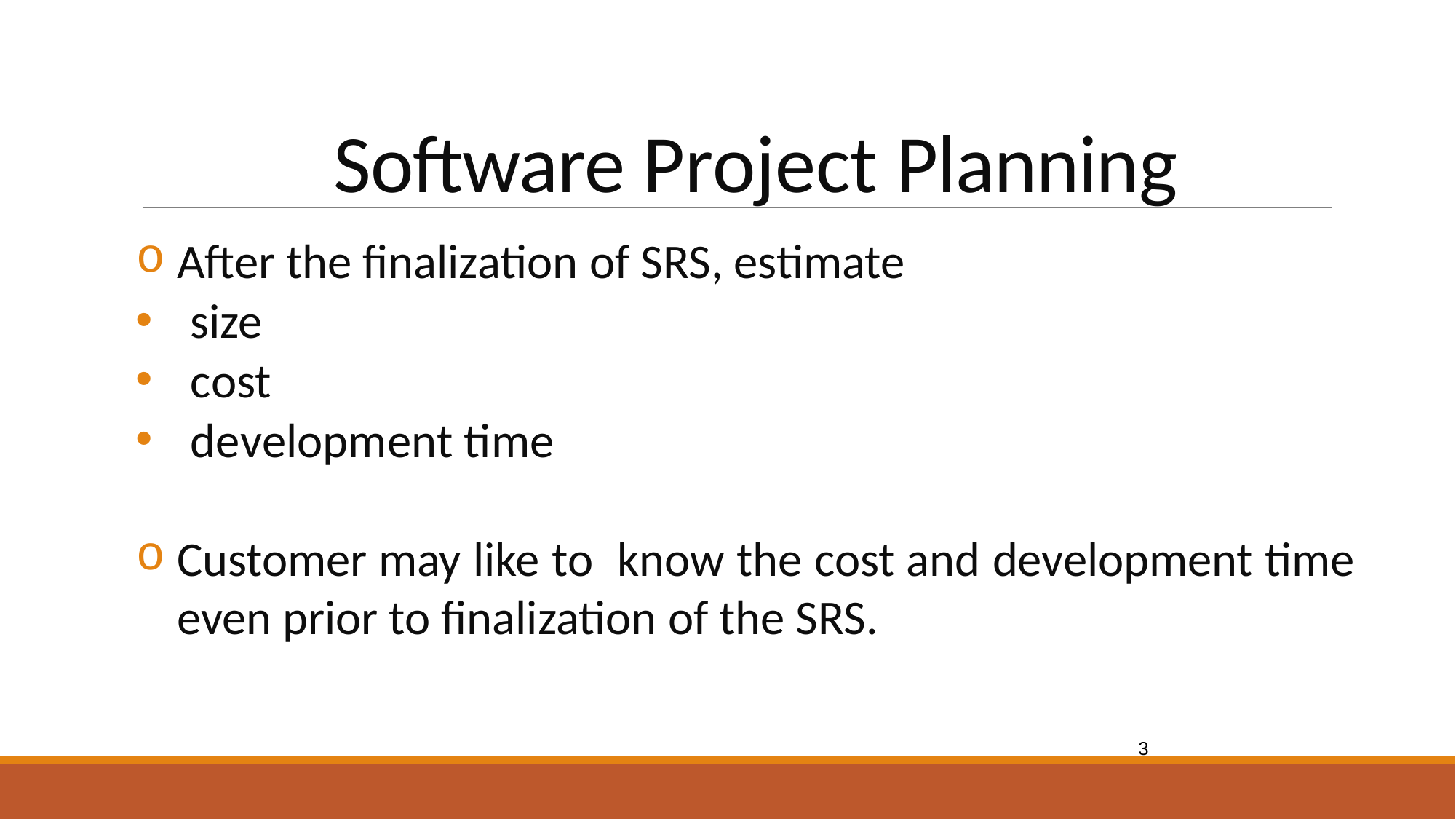

# Software Project Planning
After the finalization of SRS, estimate
size
cost
development time

Customer may like to  know the cost and development time even prior to finalization of the SRS.

3